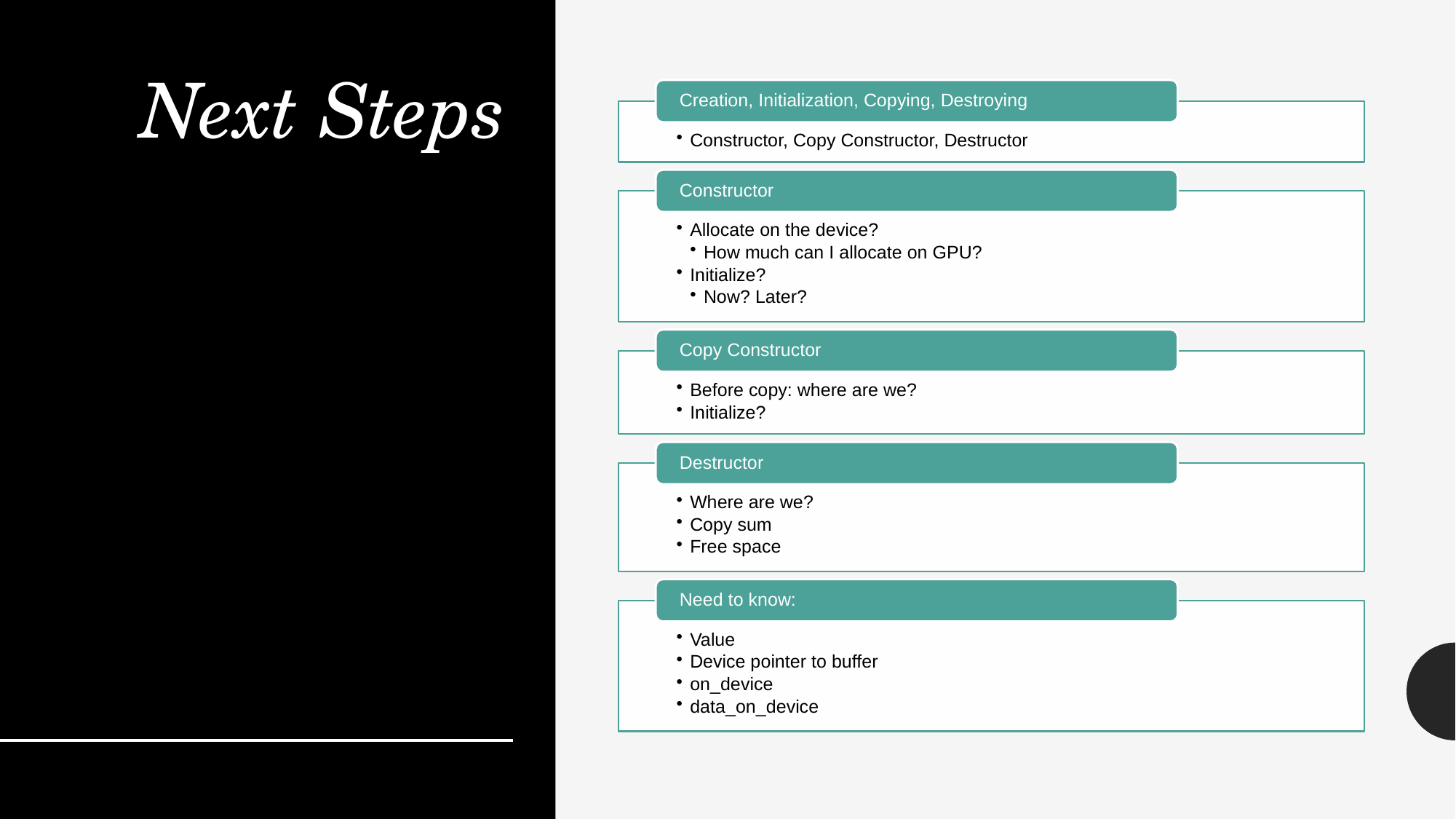

# Next Steps
Constructor, Copy Constructor, Destructor
Creation, Initialization, Copying, Destroying
Allocate on the device?
How much can I allocate on GPU?
Initialize?
Now? Later?
Constructor
Before copy: where are we?
Initialize?
Copy Constructor
Where are we?
Copy sum
Free space
Destructor
Value
Device pointer to buffer
on_device
data_on_device
Need to know: